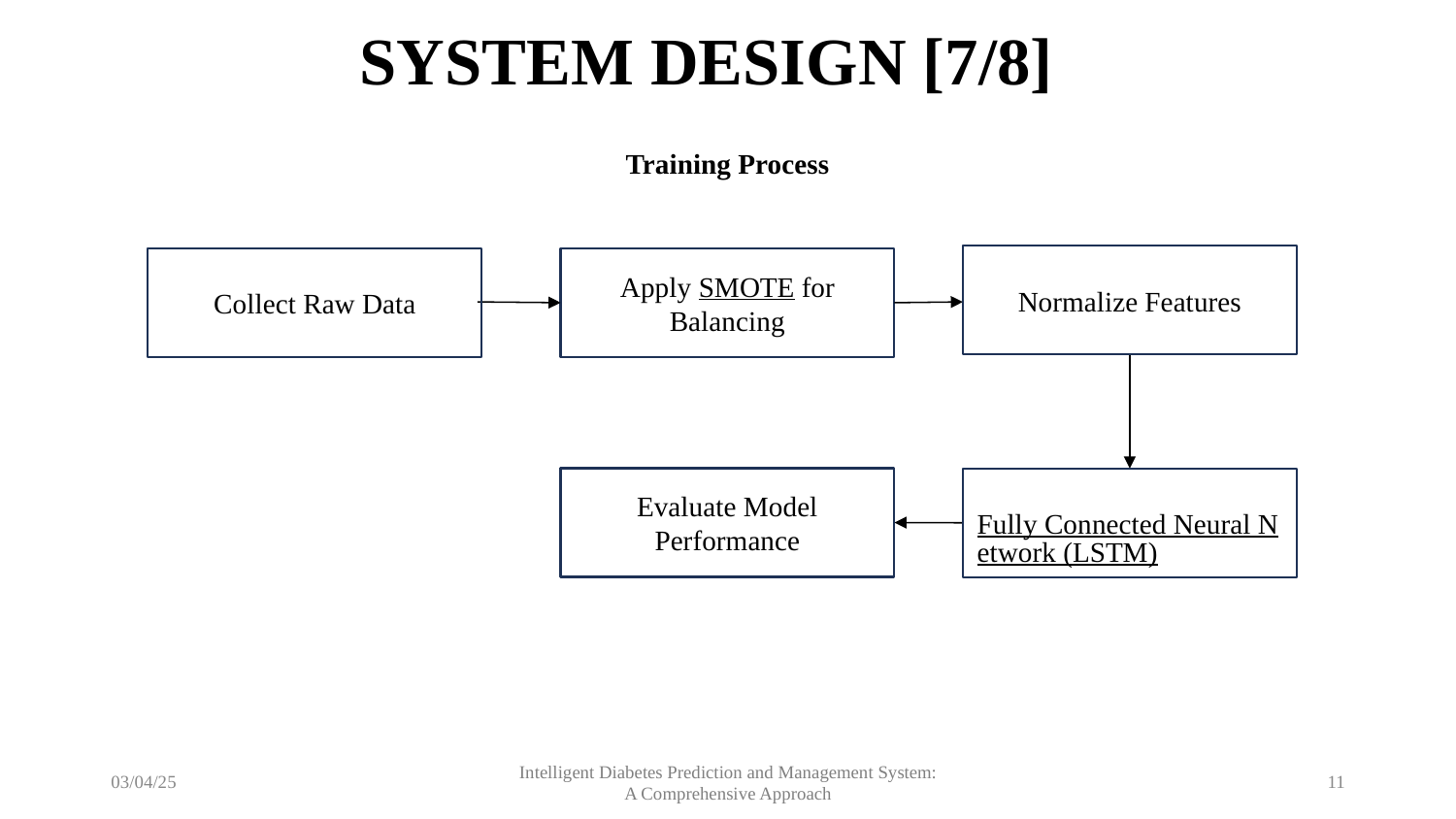

SYSTEM DESIGN [7/8]
Training Process
Normalize Features
Apply SMOTE for Balancing
Collect Raw Data
Evaluate Model Performance
Fully Connected Neural Network (LSTM)
03/04/25
11
Intelligent Diabetes Prediction and Management System: A Comprehensive Approach